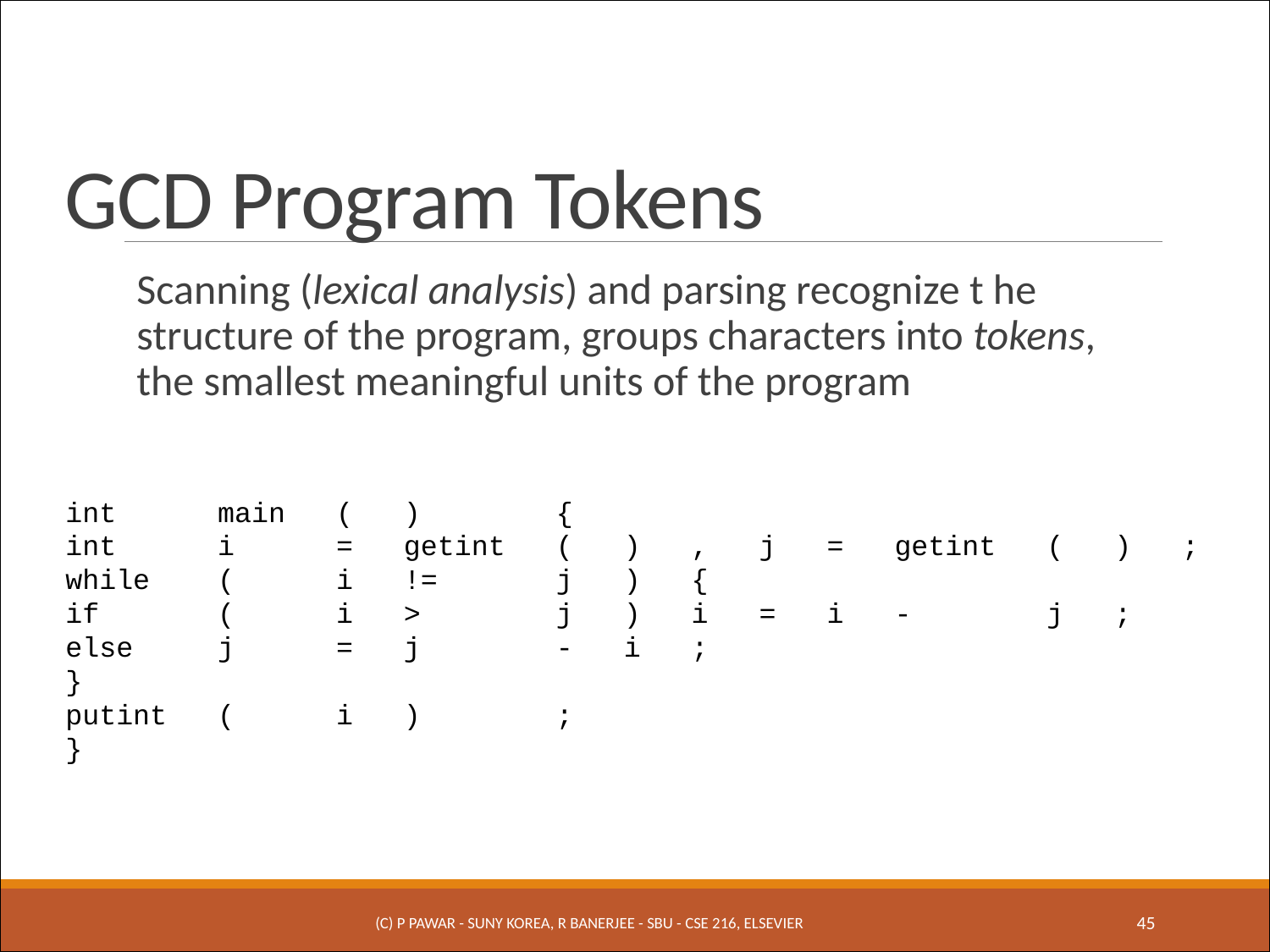

# GCD Program Tokens
Scanning (lexical analysis) and parsing recognize t he structure of the program, groups characters into tokens, the smallest meaningful units of the program
int      main   (   )        {
int      i      =   getint   (   )   ,   j   =   getint   (   )   ;
while    (      i   !=       j   )   {
if       (      i   >        j   )   i   =   i   -        j   ;
else     j      =   j        -   i   ;
}
putint   (      i   )        ;
}
(c) P Pawar - SUNY Korea, R Banerjee - SBU - CSE 216, Elsevier
45